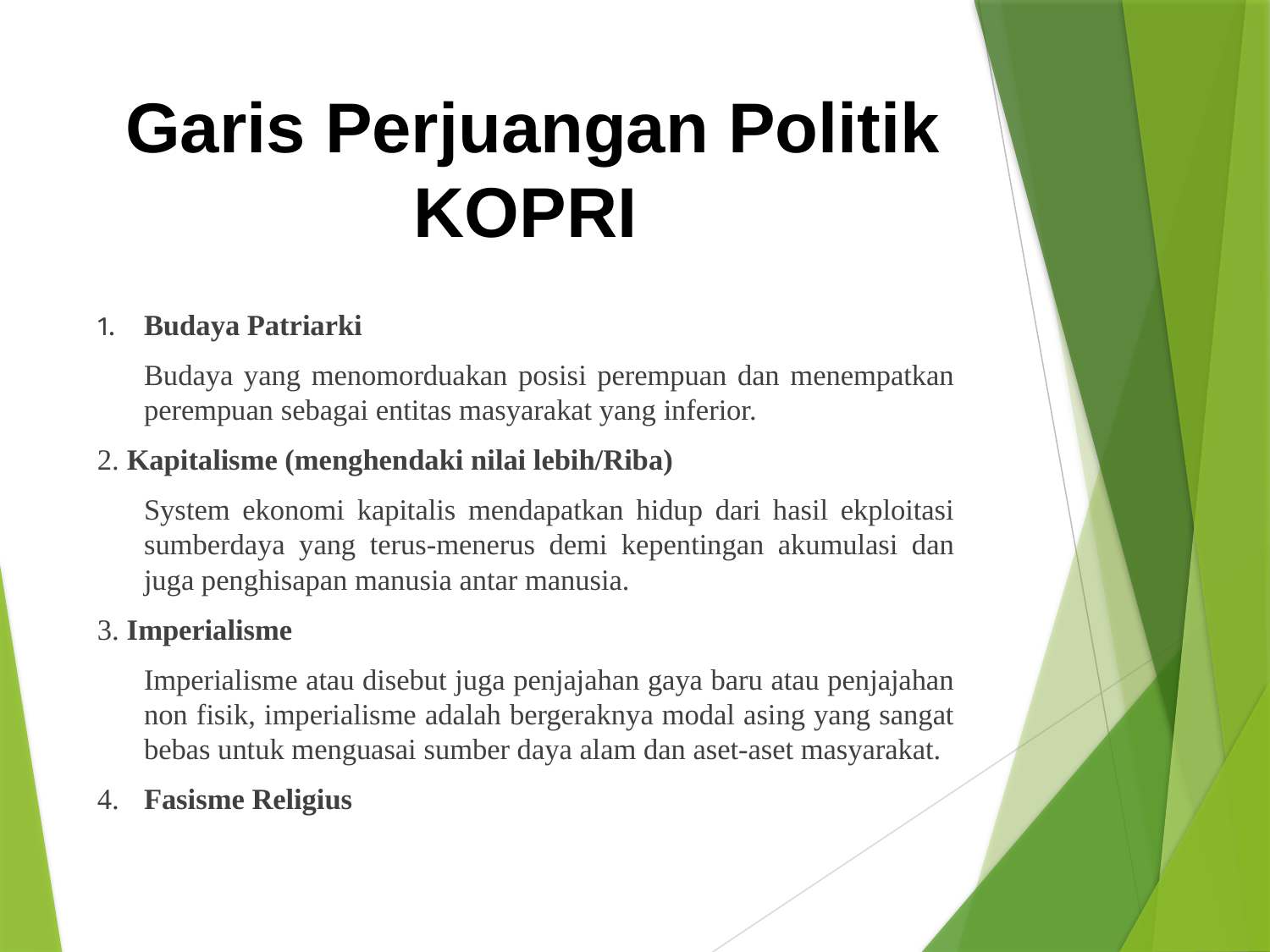

# Garis Perjuangan Politik KOPRI
1.	Budaya Patriarki
	Budaya yang menomorduakan posisi perempuan dan menempatkan perempuan sebagai entitas masyarakat yang inferior.
2. Kapitalisme (menghendaki nilai lebih/Riba)
	System ekonomi kapitalis mendapatkan hidup dari hasil ekploitasi sumberdaya yang terus-menerus demi kepentingan akumulasi dan juga penghisapan manusia antar manusia.
3. Imperialisme
	Imperialisme atau disebut juga penjajahan gaya baru atau penjajahan non fisik, imperialisme adalah bergeraknya modal asing yang sangat bebas untuk menguasai sumber daya alam dan aset-aset masyarakat.
4.	Fasisme Religius